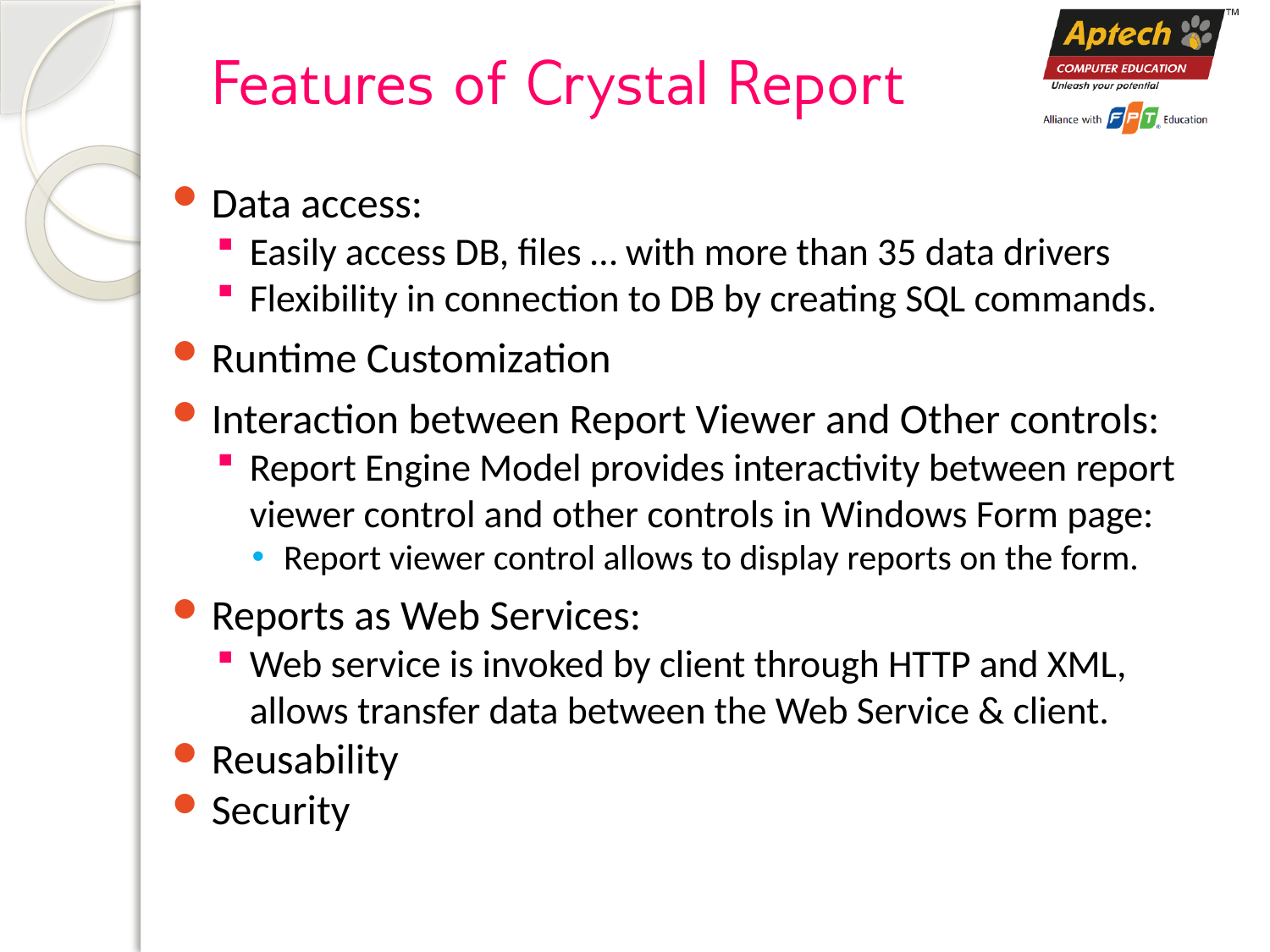

# Features of Crystal Report
Data access:
Easily access DB, files … with more than 35 data drivers
Flexibility in connection to DB by creating SQL commands.
Runtime Customization
Interaction between Report Viewer and Other controls:
Report Engine Model provides interactivity between report viewer control and other controls in Windows Form page:
Report viewer control allows to display reports on the form.
Reports as Web Services:
Web service is invoked by client through HTTP and XML, allows transfer data between the Web Service & client.
Reusability
Security